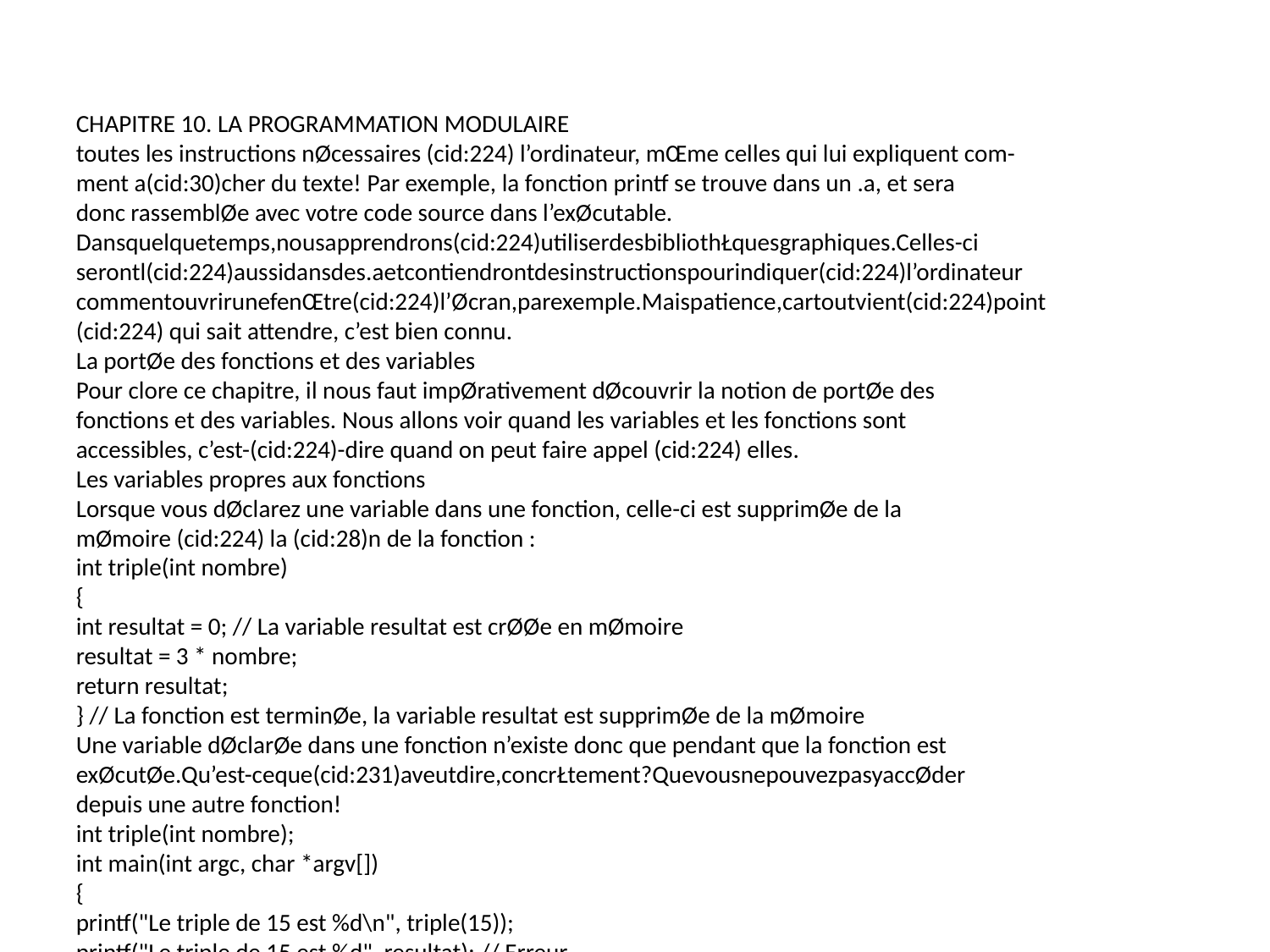

CHAPITRE 10. LA PROGRAMMATION MODULAIRE
toutes les instructions nØcessaires (cid:224) l’ordinateur, mŒme celles qui lui expliquent com-
ment a(cid:30)cher du texte! Par exemple, la fonction printf se trouve dans un .a, et sera
donc rassemblØe avec votre code source dans l’exØcutable.
Dansquelquetemps,nousapprendrons(cid:224)utiliserdesbibliothŁquesgraphiques.Celles-ci
serontl(cid:224)aussidansdes.aetcontiendrontdesinstructionspourindiquer(cid:224)l’ordinateur
commentouvrirunefenŒtre(cid:224)l’Øcran,parexemple.Maispatience,cartoutvient(cid:224)point
(cid:224) qui sait attendre, c’est bien connu.
La portØe des fonctions et des variables
Pour clore ce chapitre, il nous faut impØrativement dØcouvrir la notion de portØe des
fonctions et des variables. Nous allons voir quand les variables et les fonctions sont
accessibles, c’est-(cid:224)-dire quand on peut faire appel (cid:224) elles.
Les variables propres aux fonctions
Lorsque vous dØclarez une variable dans une fonction, celle-ci est supprimØe de la
mØmoire (cid:224) la (cid:28)n de la fonction :
int triple(int nombre)
{
int resultat = 0; // La variable resultat est crØØe en mØmoire
resultat = 3 * nombre;
return resultat;
} // La fonction est terminØe, la variable resultat est supprimØe de la mØmoire
Une variable dØclarØe dans une fonction n’existe donc que pendant que la fonction est
exØcutØe.Qu’est-ceque(cid:231)aveutdire,concrŁtement?QuevousnepouvezpasyaccØder
depuis une autre fonction!
int triple(int nombre);
int main(int argc, char *argv[])
{
printf("Le triple de 15 est %d\n", triple(15));
printf("Le triple de 15 est %d", resultat); // Erreur
return 0;
}
int triple(int nombre)
{
138